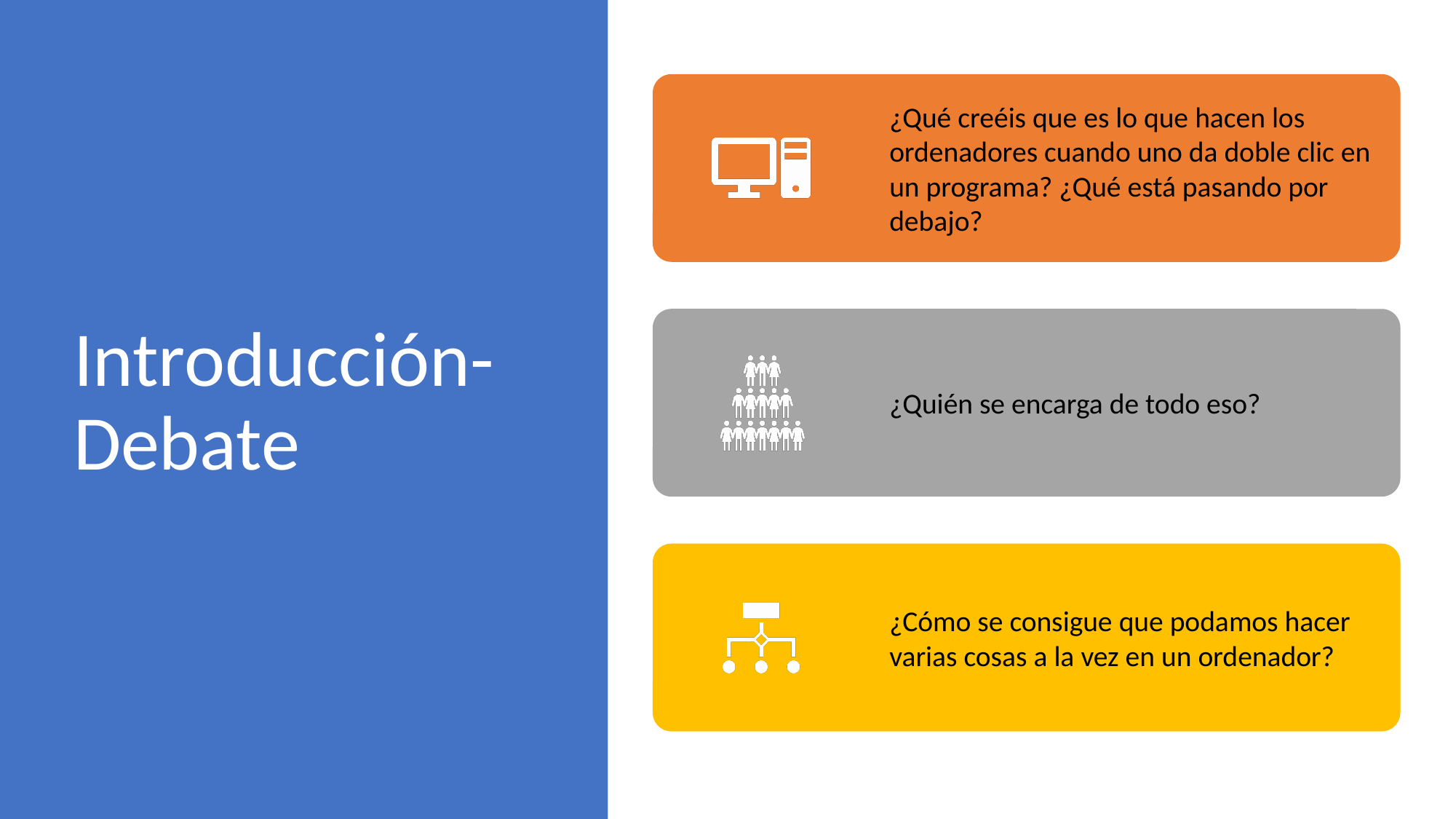

# Introducción-Debate
¿Qué creéis que es lo que hacen los ordenadores cuando uno da doble clic en un programa? ¿Qué está pasando por debajo?
¿Quién se encarga de todo eso?
¿Cómo se consigue que podamos hacer varias cosas a la vez en un ordenador?